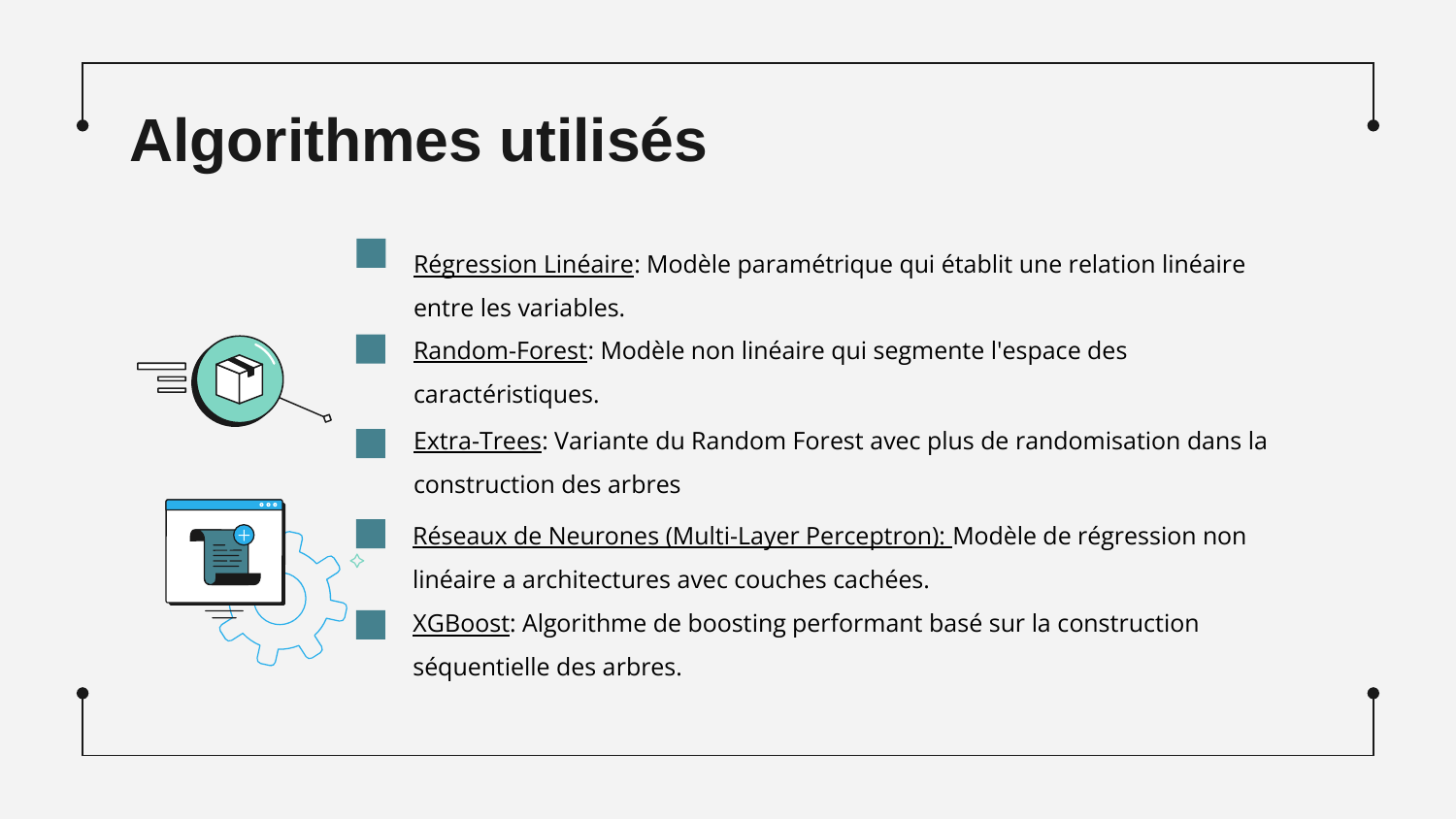

# Algorithmes utilisés
Régression Linéaire: Modèle paramétrique qui établit une relation linéaire entre les variables.

Random-Forest: Modèle non linéaire qui segmente l'espace des caractéristiques.

Extra-Trees: Variante du Random Forest avec plus de randomisation dans la construction des arbres

Réseaux de Neurones (Multi-Layer Perceptron): Modèle de régression non linéaire a architectures avec couches cachées.

XGBoost: Algorithme de boosting performant basé sur la construction séquentielle des arbres.